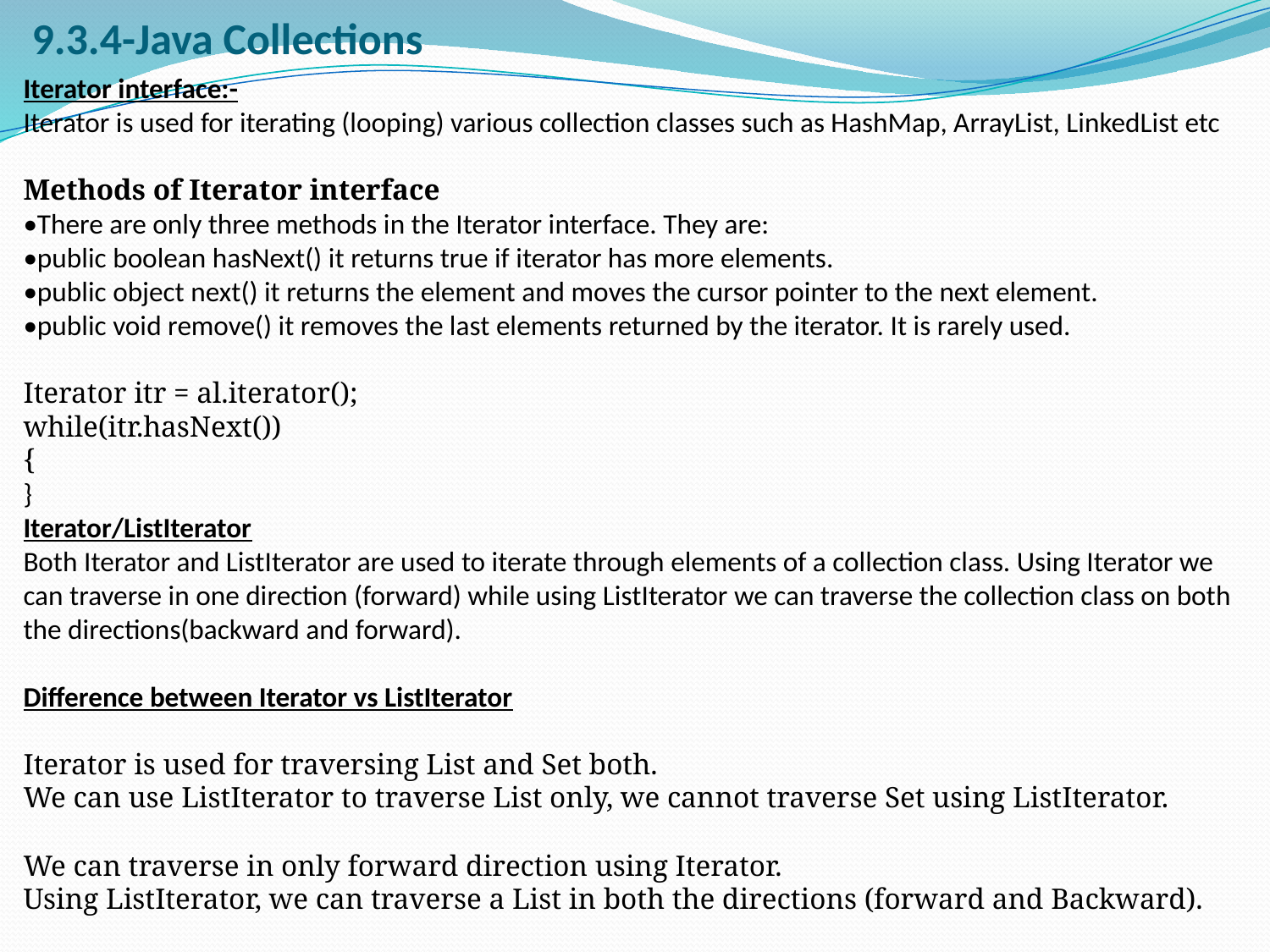

# 9.3.4-Java Collections
Iterator interface:-
Iterator is used for iterating (looping) various collection classes such as HashMap, ArrayList, LinkedList etc

Methods of Iterator interface
•There are only three methods in the Iterator interface. They are:
•public boolean hasNext() it returns true if iterator has more elements.
•public object next() it returns the element and moves the cursor pointer to the next element.
•public void remove() it removes the last elements returned by the iterator. It is rarely used.

Iterator itr = al.iterator();
while(itr.hasNext())
{
}
Iterator/ListIterator
Both Iterator and ListIterator are used to iterate through elements of a collection class. Using Iterator we can traverse in one direction (forward) while using ListIterator we can traverse the collection class on both the directions(backward and forward).

Difference between Iterator vs ListIterator

Iterator is used for traversing List and Set both.
We can use ListIterator to traverse List only, we cannot traverse Set using ListIterator.

We can traverse in only forward direction using Iterator.
Using ListIterator, we can traverse a List in both the directions (forward and Backward).